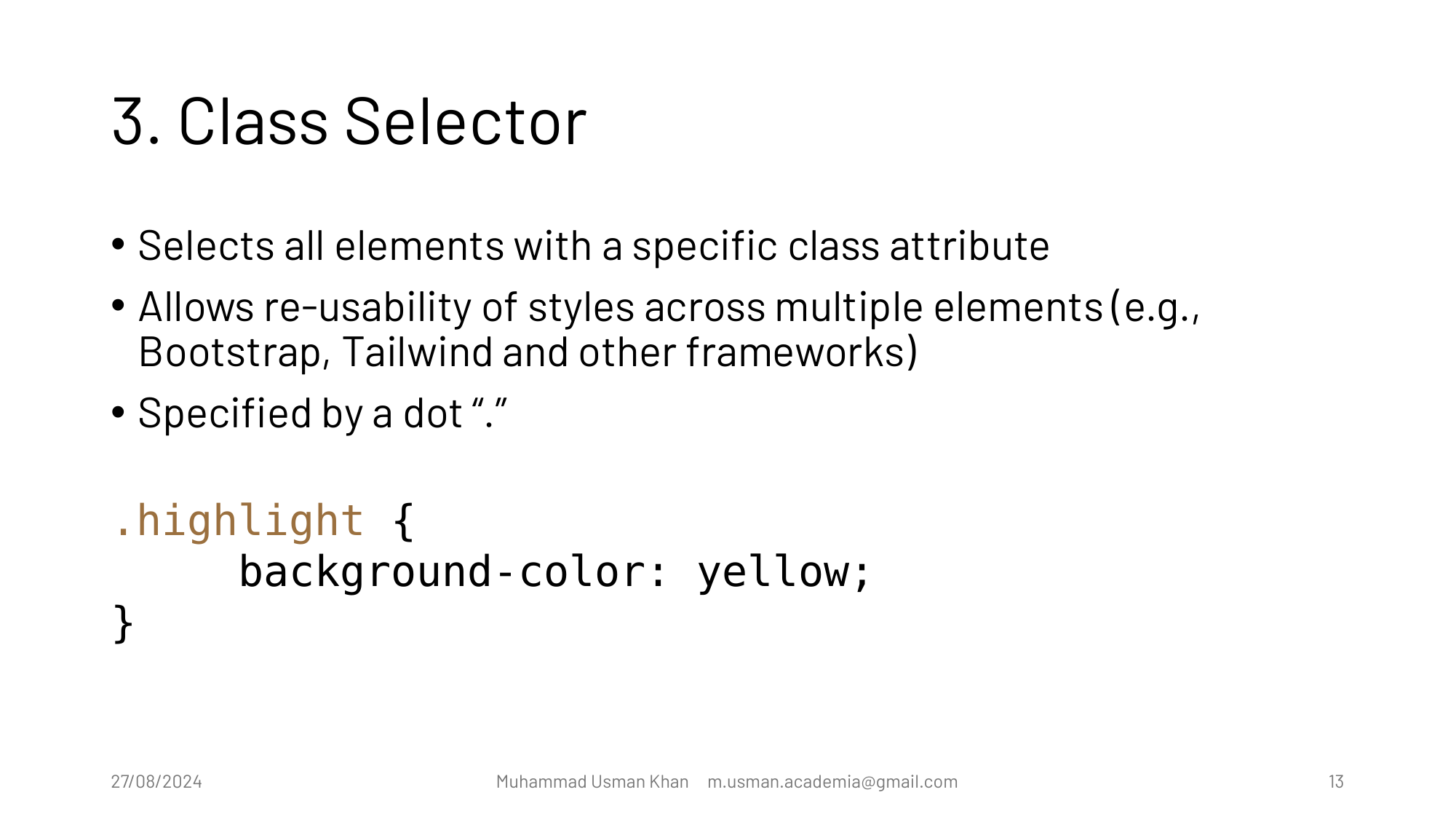

# 3. Class Selector
Selects all elements with a specific class attribute
Allows re-usability of styles across multiple elements (e.g., Bootstrap, Tailwind and other frameworks)
Specified by a dot “.”
.highlight {
     background-color: yellow;
}
27/08/2024
Muhammad Usman Khan     m.usman.academia@gmail.com
13